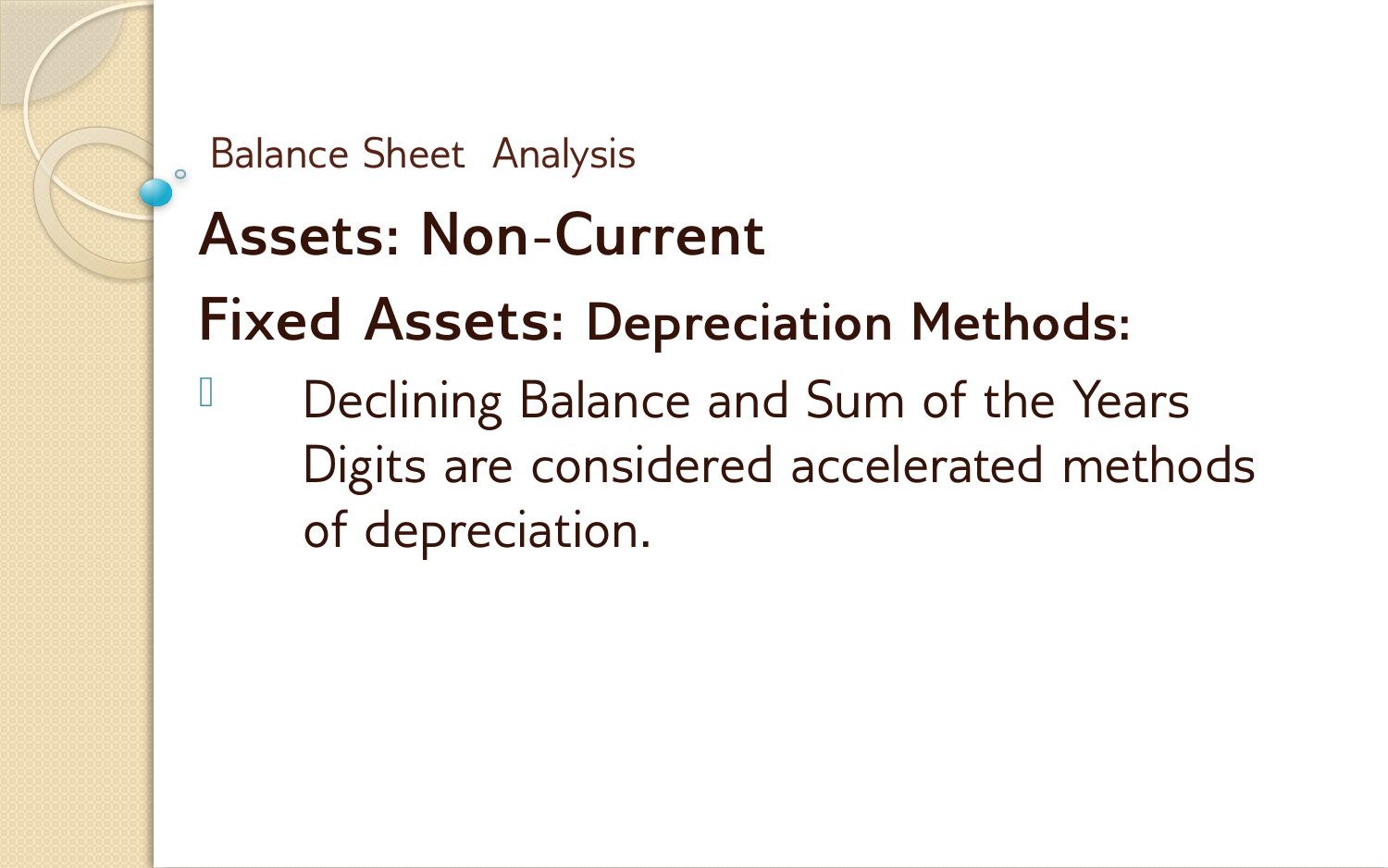

# Balance Sheet  Analysis
Assets: Non-Current
Fixed Assets: Depreciation Methods:
Declining Balance and Sum of the Years Digits are considered accelerated methods of depreciation.